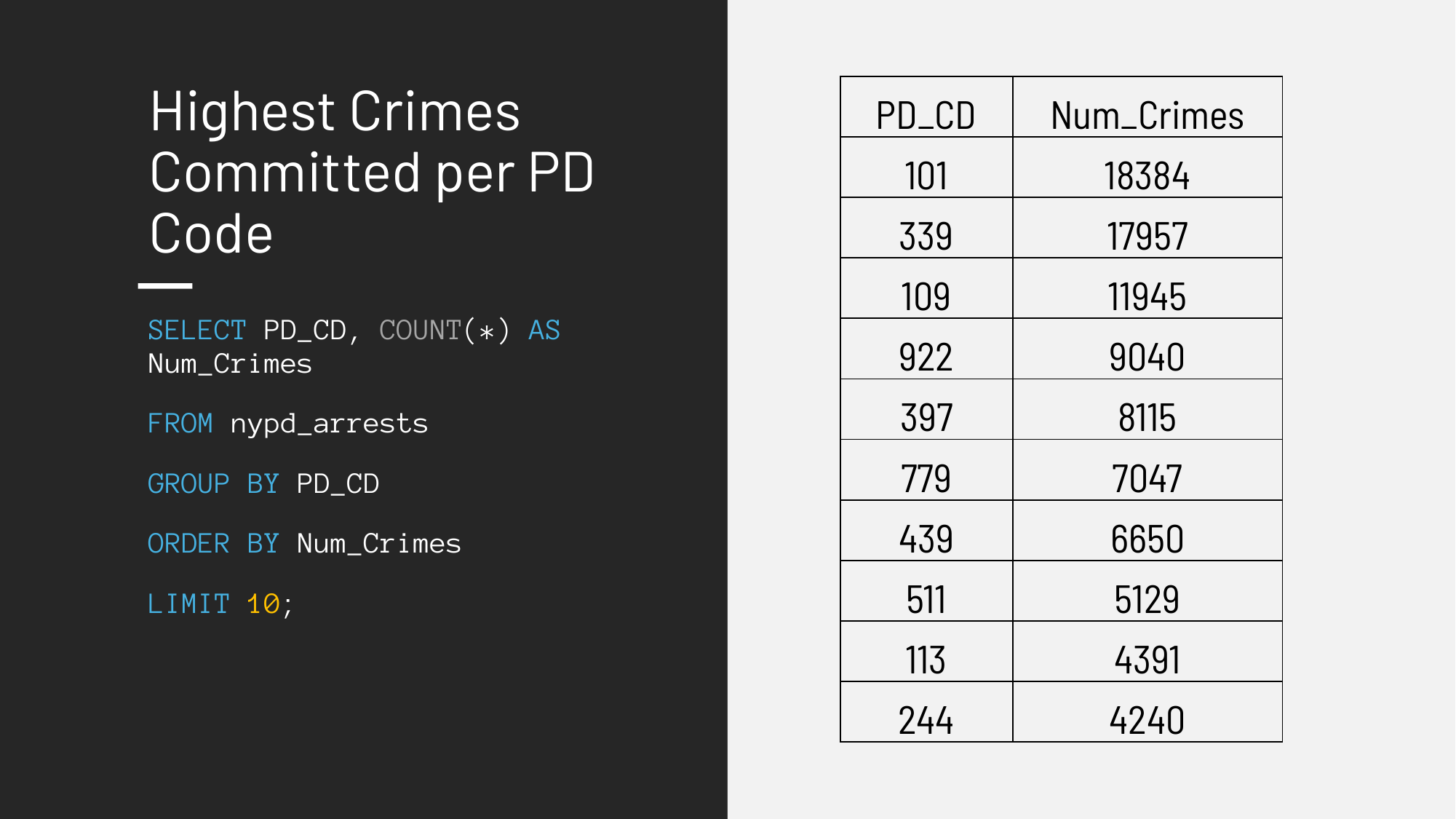

| PD\_CD | Num\_Crimes |
| --- | --- |
| 101 | 18384 |
| 339 | 17957 |
| 109 | 11945 |
| 922 | 9040 |
| 397 | 8115 |
| 779 | 7047 |
| 439 | 6650 |
| 511 | 5129 |
| 113 | 4391 |
| 244 | 4240 |
# Highest Crimes Committed per PD Code

SELECT PD_CD, COUNT(*) AS Num_Crimes
FROM nypd_arrests
GROUP BY PD_CD
ORDER BY Num_Crimes
LIMIT 10;